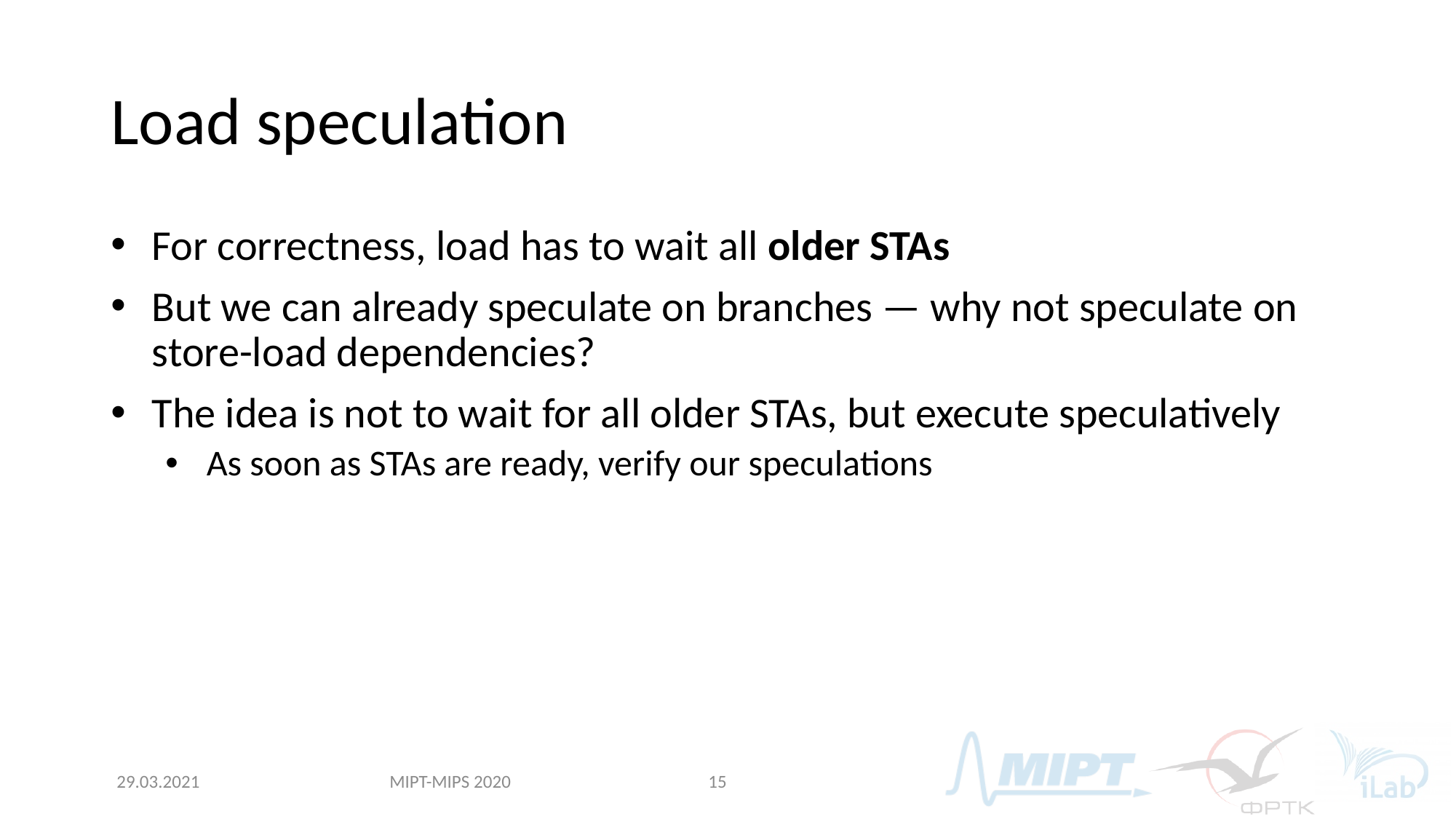

# Load speculation
For correctness, load has to wait all older STAs
But we can already speculate on branches — why not speculate on store-load dependencies?
The idea is not to wait for all older STAs, but execute speculatively
As soon as STAs are ready, verify our speculations
MIPT-MIPS 2020
29.03.2021
15